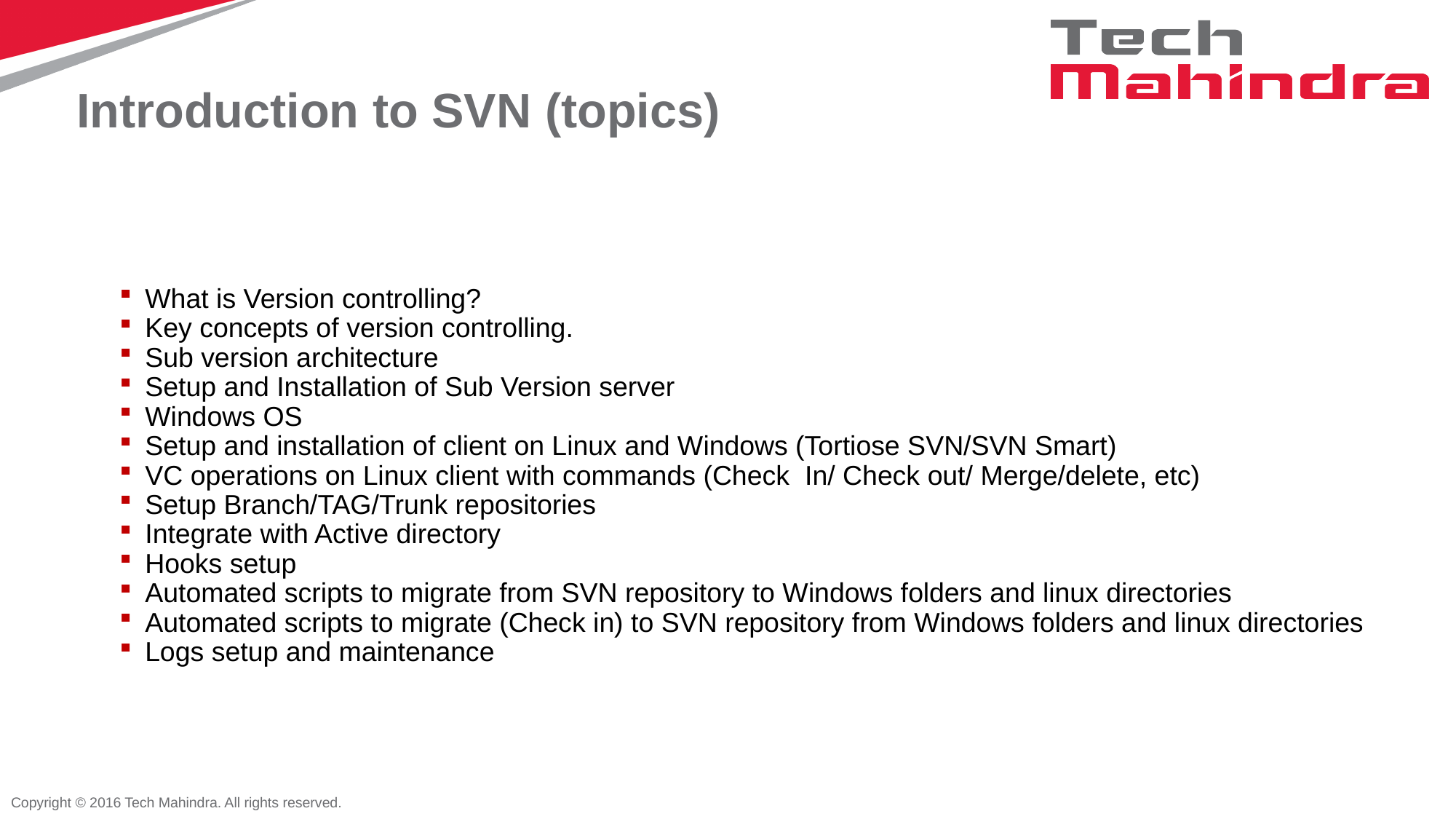

# Introduction to SVN (topics)

What is Version controlling?
Key concepts of version controlling.
Sub version architecture
Setup and Installation of Sub Version server
Windows OS
Setup and installation of client on Linux and Windows (Tortiose SVN/SVN Smart)
VC operations on Linux client with commands (Check  In/ Check out/ Merge/delete, etc)
Setup Branch/TAG/Trunk repositories
Integrate with Active directory
Hooks setup
Automated scripts to migrate from SVN repository to Windows folders and linux directories
Automated scripts to migrate (Check in) to SVN repository from Windows folders and linux directories
Logs setup and maintenance

Copyright © 2016 Tech Mahindra. All rights reserved.